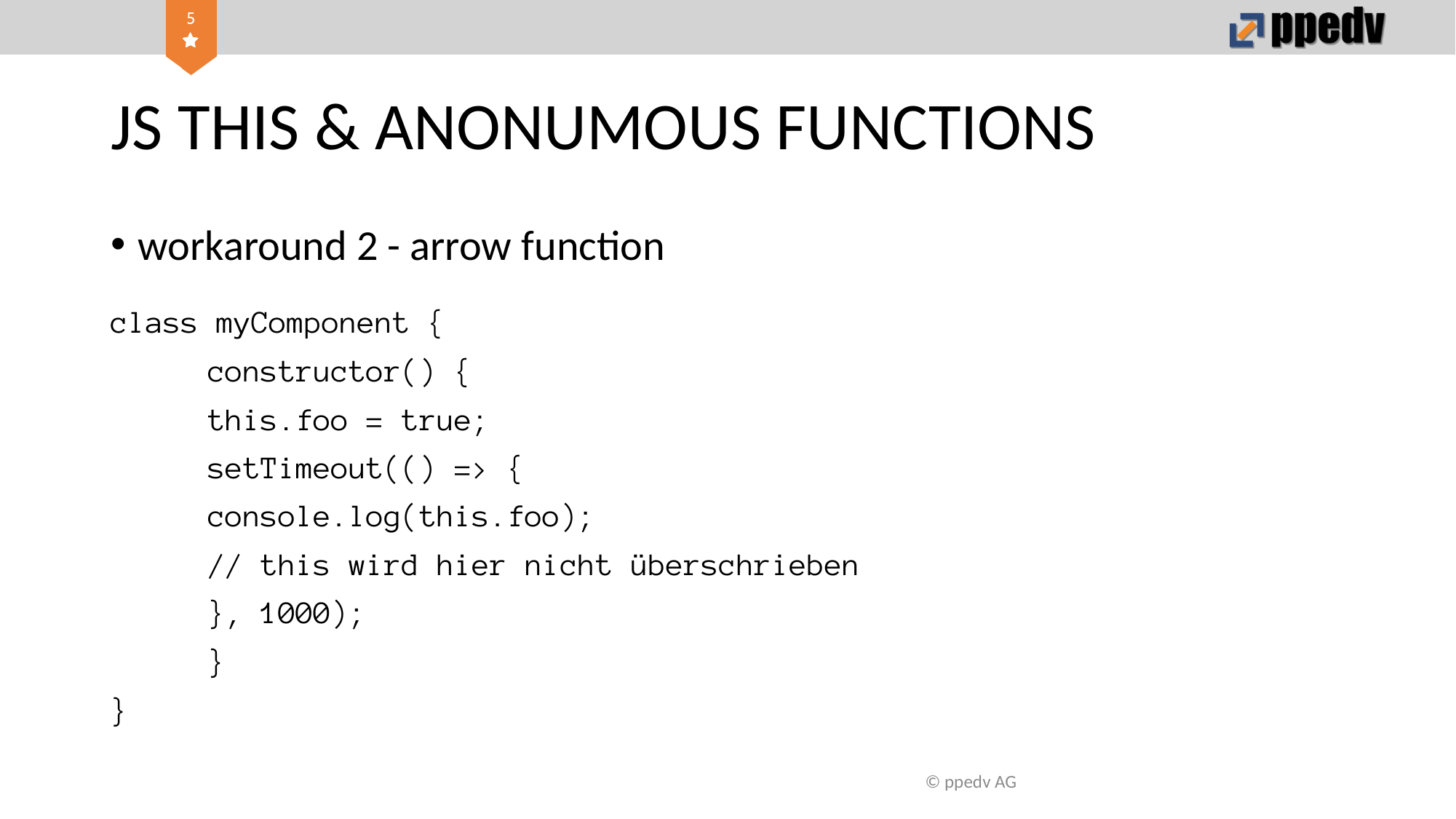

# JS THIS & ANONUMOUS FUNCTIONS
workaround 2 - arrow function

class myComponent {
	constructor() {
		this.foo = true;
		setTimeout(() => {
			console.log(this.foo);
			// this wird hier nicht überschrieben
		}, 1000);
	}
}

© ppedv AG